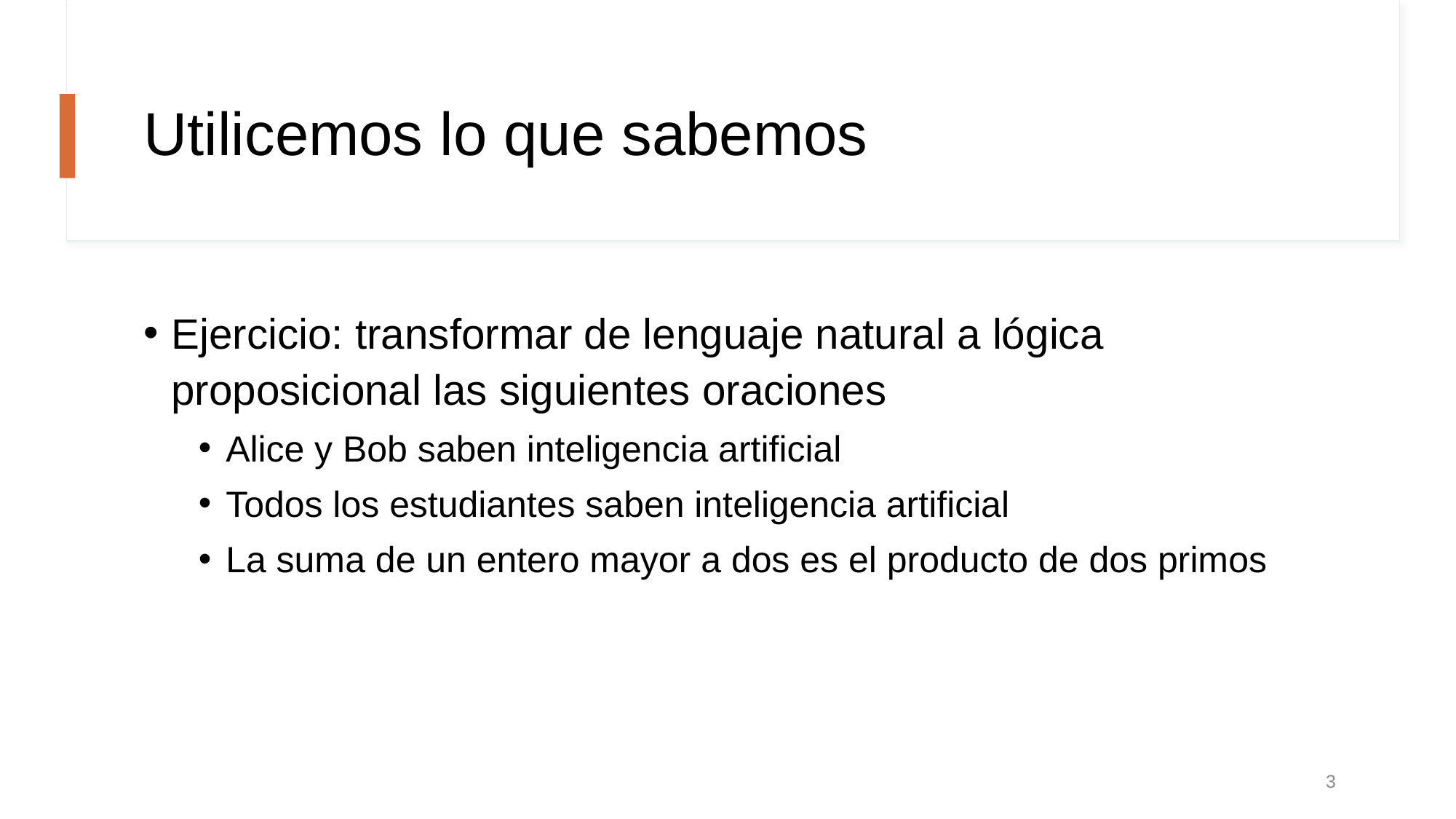

# Utilicemos lo que sabemos
Ejercicio: transformar de lenguaje natural a lógica proposicional las siguientes oraciones
Alice y Bob saben inteligencia artificial
Todos los estudiantes saben inteligencia artificial
La suma de un entero mayor a dos es el producto de dos primos
3